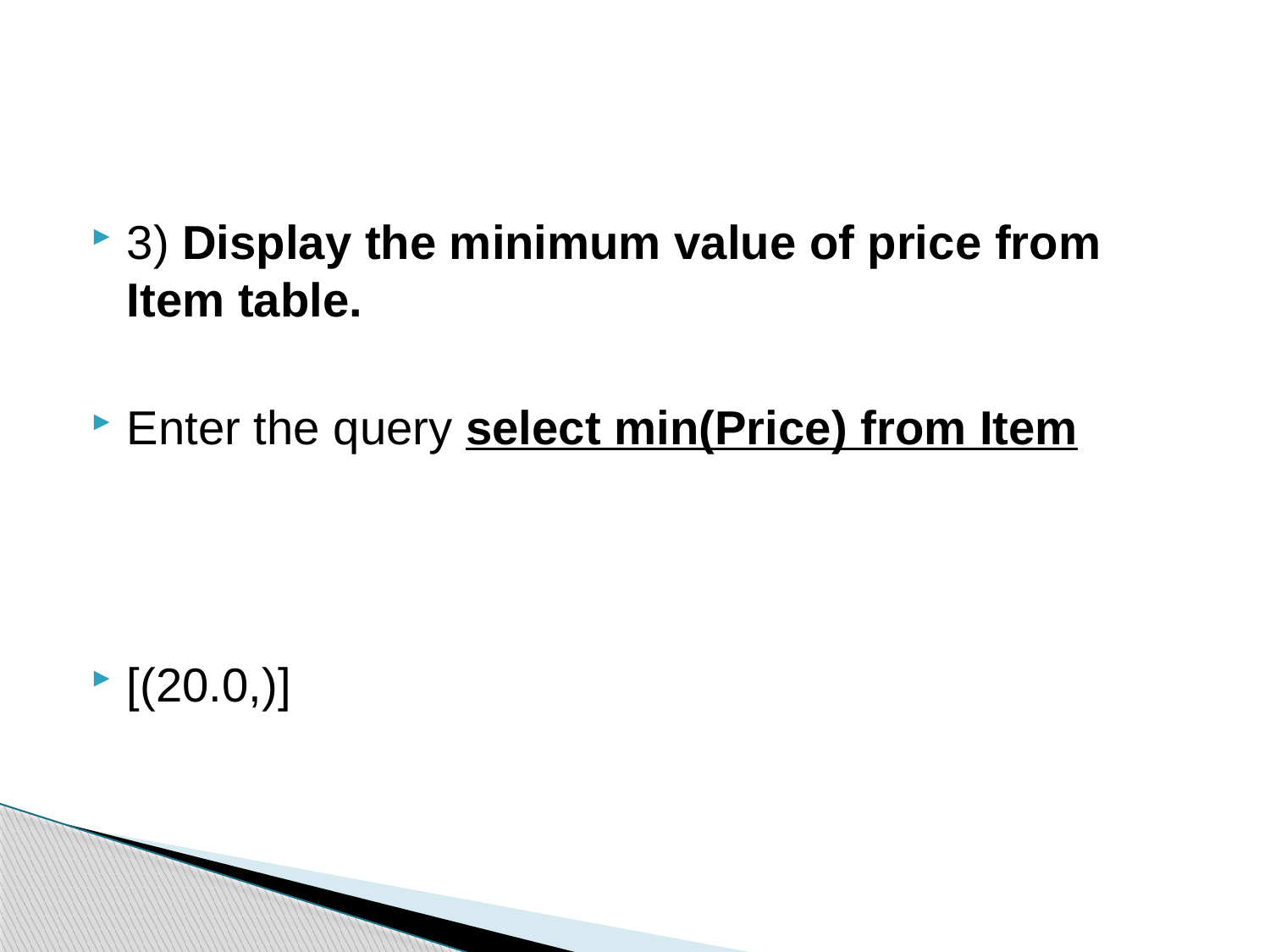

#
3) Display the minimum value of price from Item table.

Enter the query select min(Price) from Item

[(20.0,)]